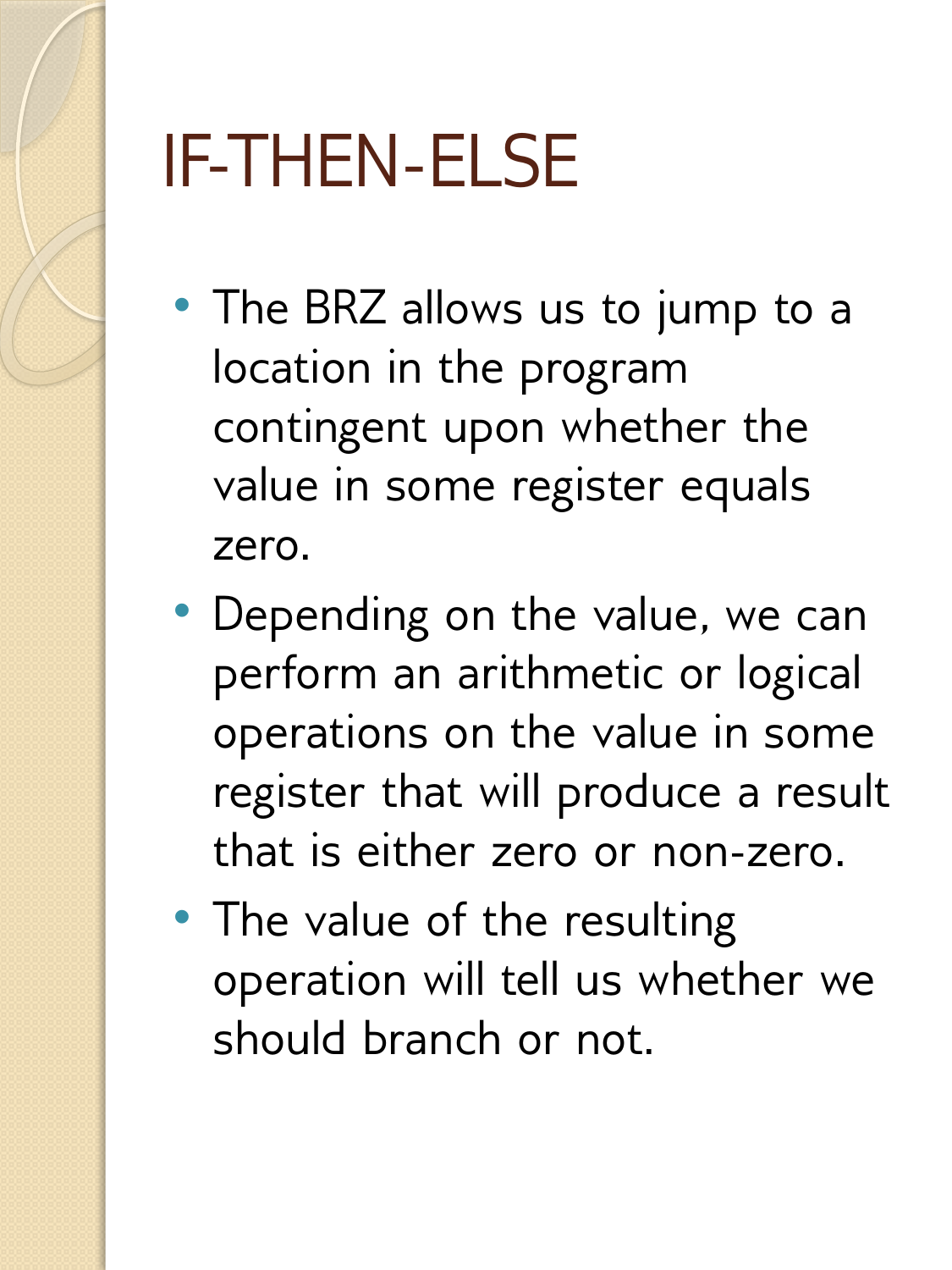

# IF-THEN-ELSE
The BRZ allows us to jump to a location in the program contingent upon whether the value in some register equals zero.
Depending on the value, we can perform an arithmetic or logical operations on the value in some register that will produce a result that is either zero or non-zero.
The value of the resulting operation will tell us whether we should branch or not.